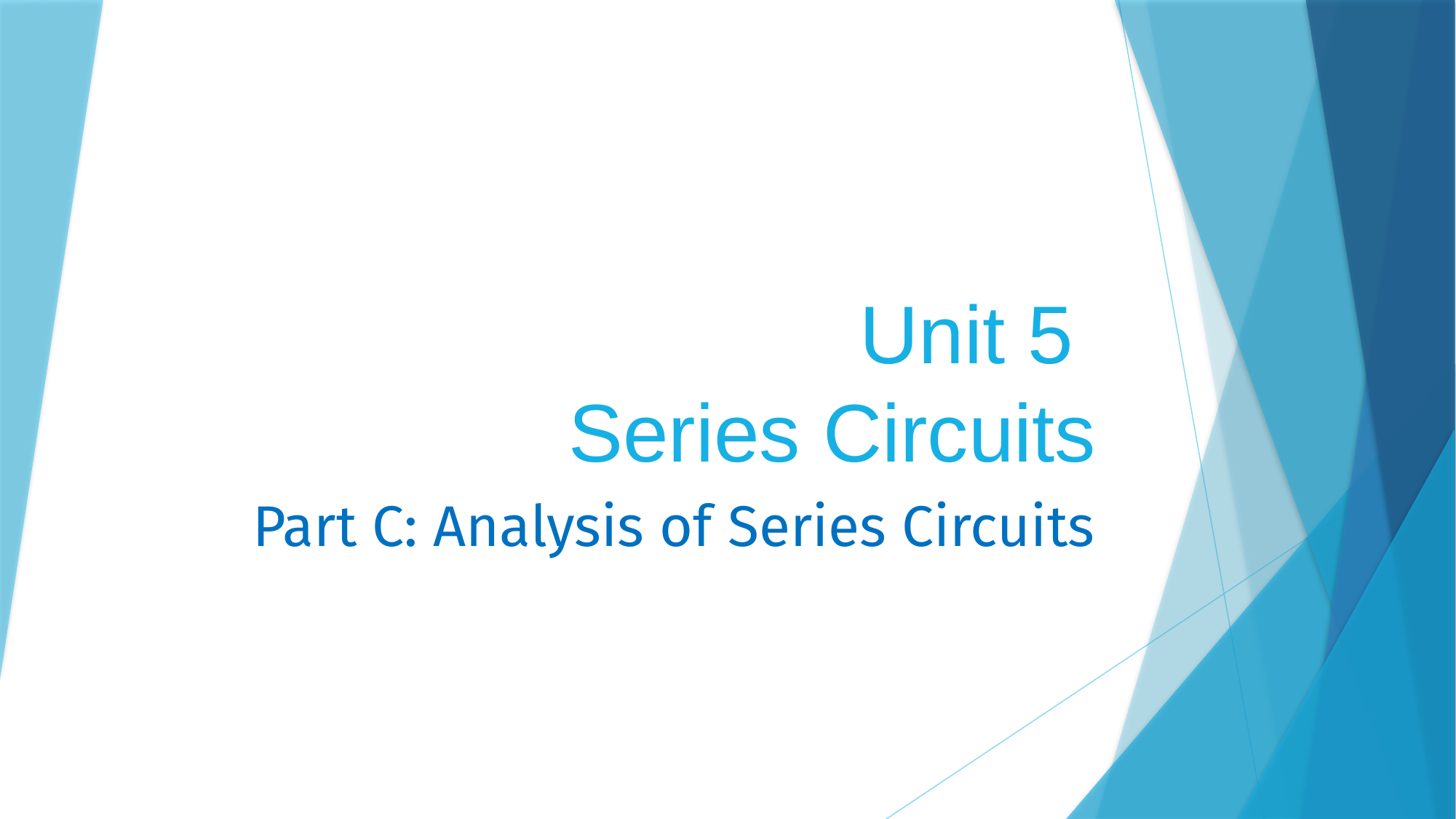

# Unit 5 Series Circuits
Part C: Analysis of Series Circuits